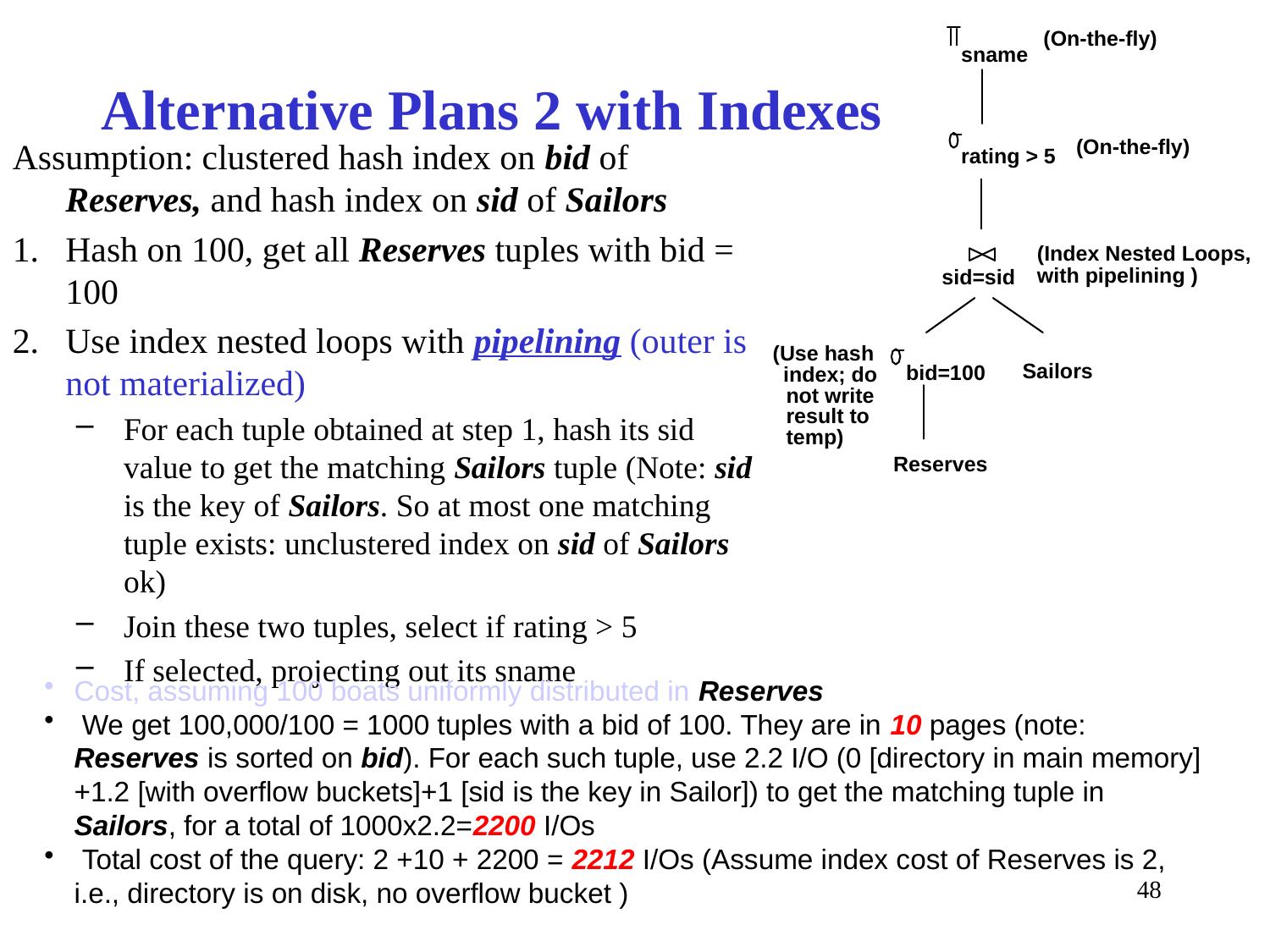

(On-the-fly)

sname

# Alternative Plans 2 with Indexes
(On-the-fly)
Assumption: clustered hash index on bid of Reserves, and hash index on sid of Sailors
Hash on 100, get all Reserves tuples with bid = 100
Use index nested loops with pipelining (outer is not materialized)
For each tuple obtained at step 1, hash its sid value to get the matching Sailors tuple (Note: sid is the key of Sailors. So at most one matching tuple exists: unclustered index on sid of Sailors ok)
Join these two tuples, select if rating > 5
If selected, projecting out its sname

rating > 5

(Index Nested Loops,

with pipelining )
sid=sid

(Use hash

Sailors
bid=100
index; do
not write

result to
temp)
Reserves
Cost, assuming 100 boats uniformly distributed in Reserves
 We get 100,000/100 = 1000 tuples with a bid of 100. They are in 10 pages (note: Reserves is sorted on bid). For each such tuple, use 2.2 I/O (0 [directory in main memory]+1.2 [with overflow buckets]+1 [sid is the key in Sailor]) to get the matching tuple in Sailors, for a total of 1000x2.2=2200 I/Os
 Total cost of the query: 2 +10 + 2200 = 2212 I/Os (Assume index cost of Reserves is 2, i.e., directory is on disk, no overflow bucket )
48